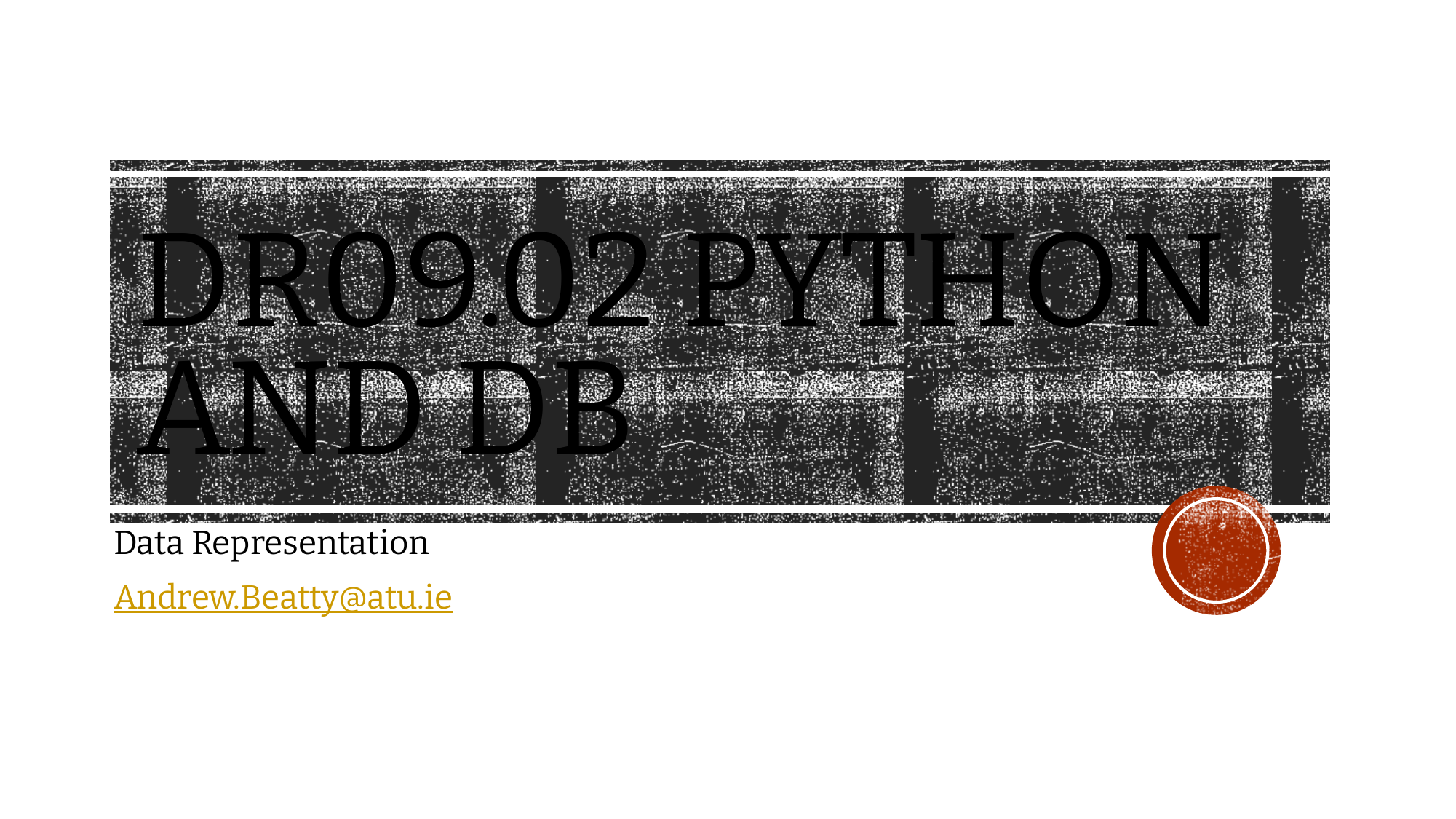

# DR09.02 Python and DB
Data Representation
Andrew.Beatty@atu.ie